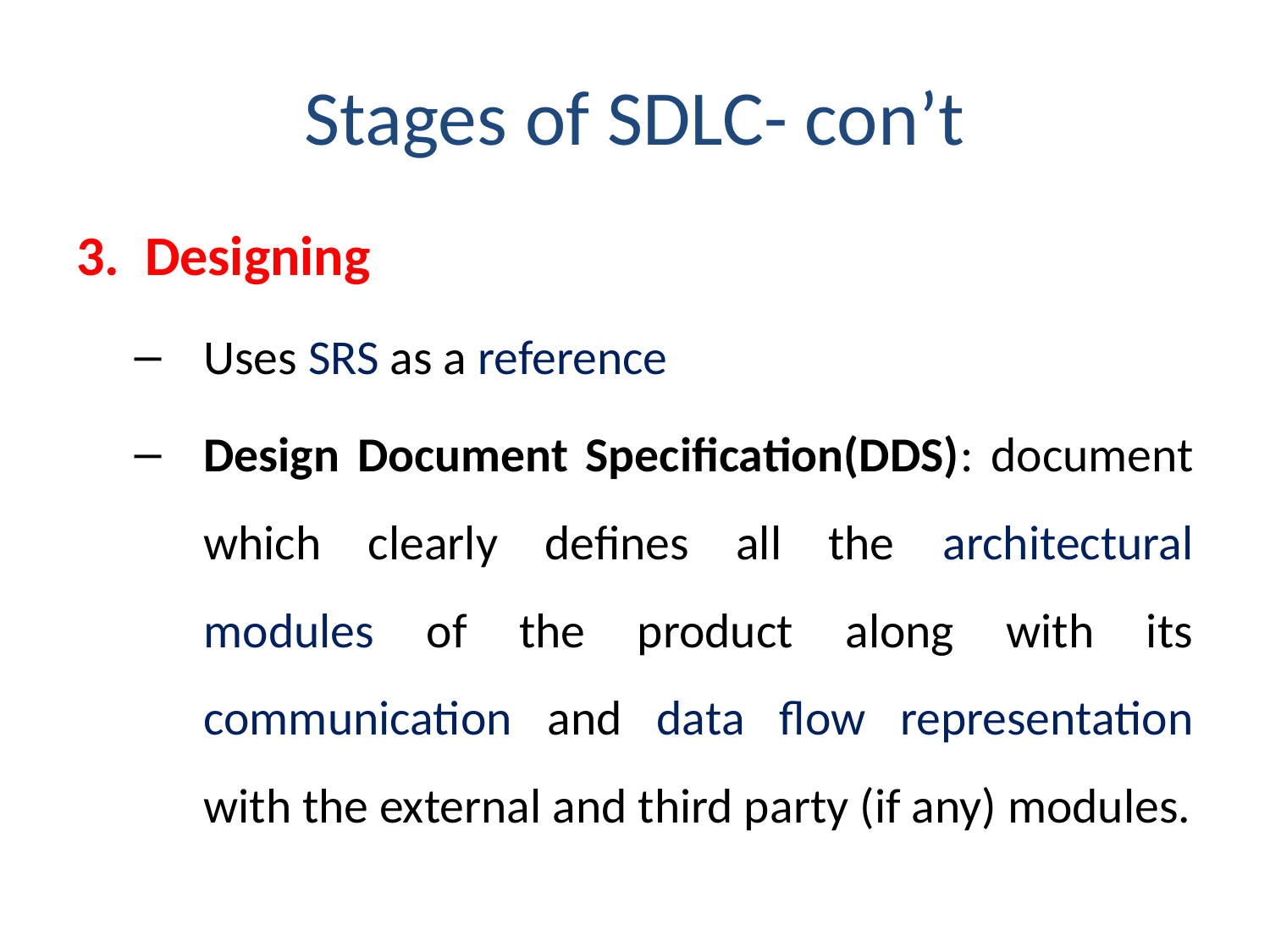

# Stages of SDLC- con’t
3.  Designing
Uses SRS as a reference
Design Document Specification(DDS): document which clearly defines all the architectural modules of the product along with its communication and data flow representation with the external and third party (if any) modules.